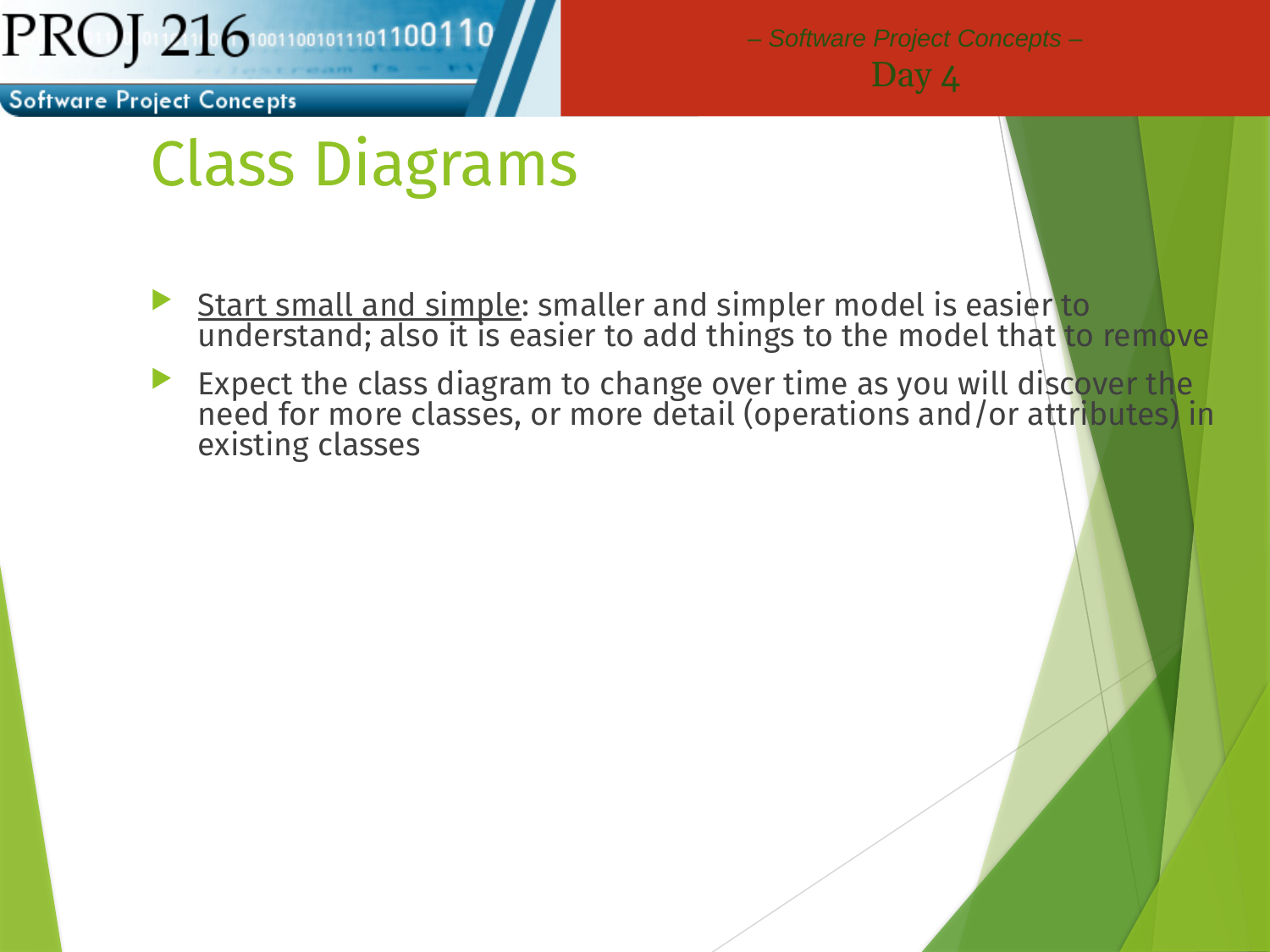

# Class Diagrams
Start small and simple: smaller and simpler model is easier to understand; also it is easier to add things to the model that to remove
Expect the class diagram to change over time as you will discover the need for more classes, or more detail (operations and/or attributes) in existing classes